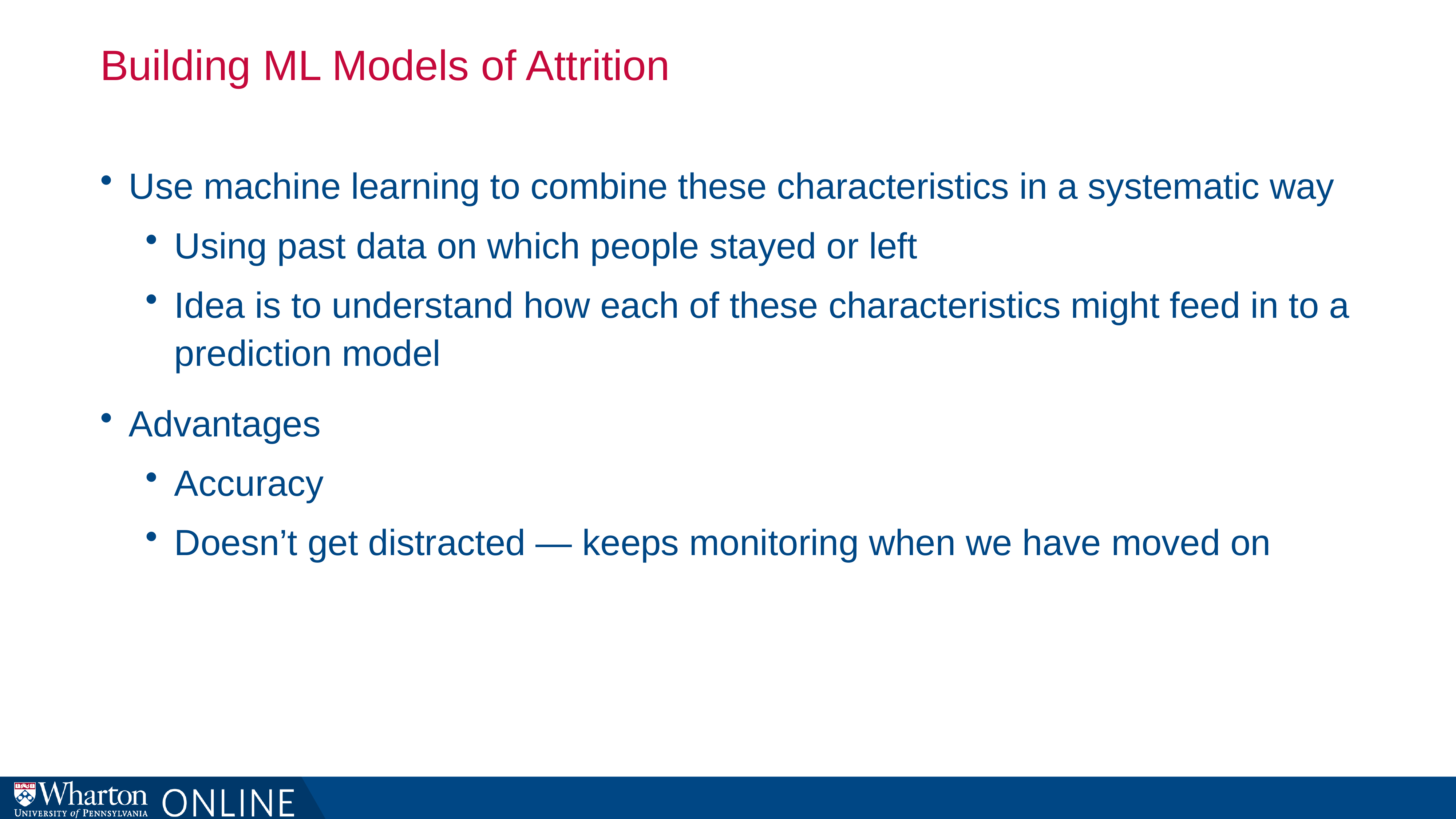

# Building ML Models of Attrition
Use machine learning to combine these characteristics in a systematic way
Using past data on which people stayed or left
Idea is to understand how each of these characteristics might feed in to a prediction model
Advantages
Accuracy
Doesn’t get distracted — keeps monitoring when we have moved on